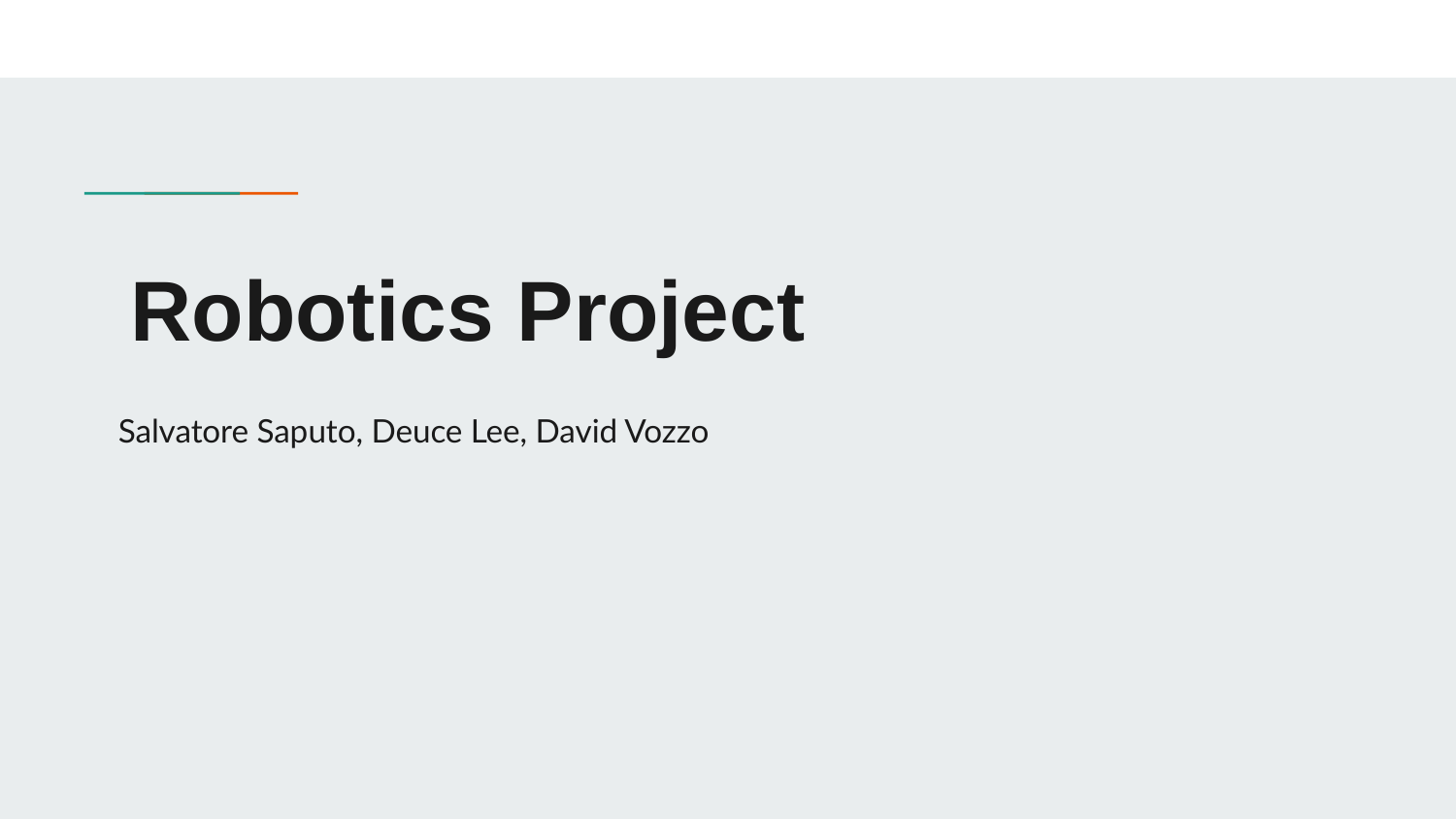

# Robotics Project
Salvatore Saputo, Deuce Lee, David Vozzo